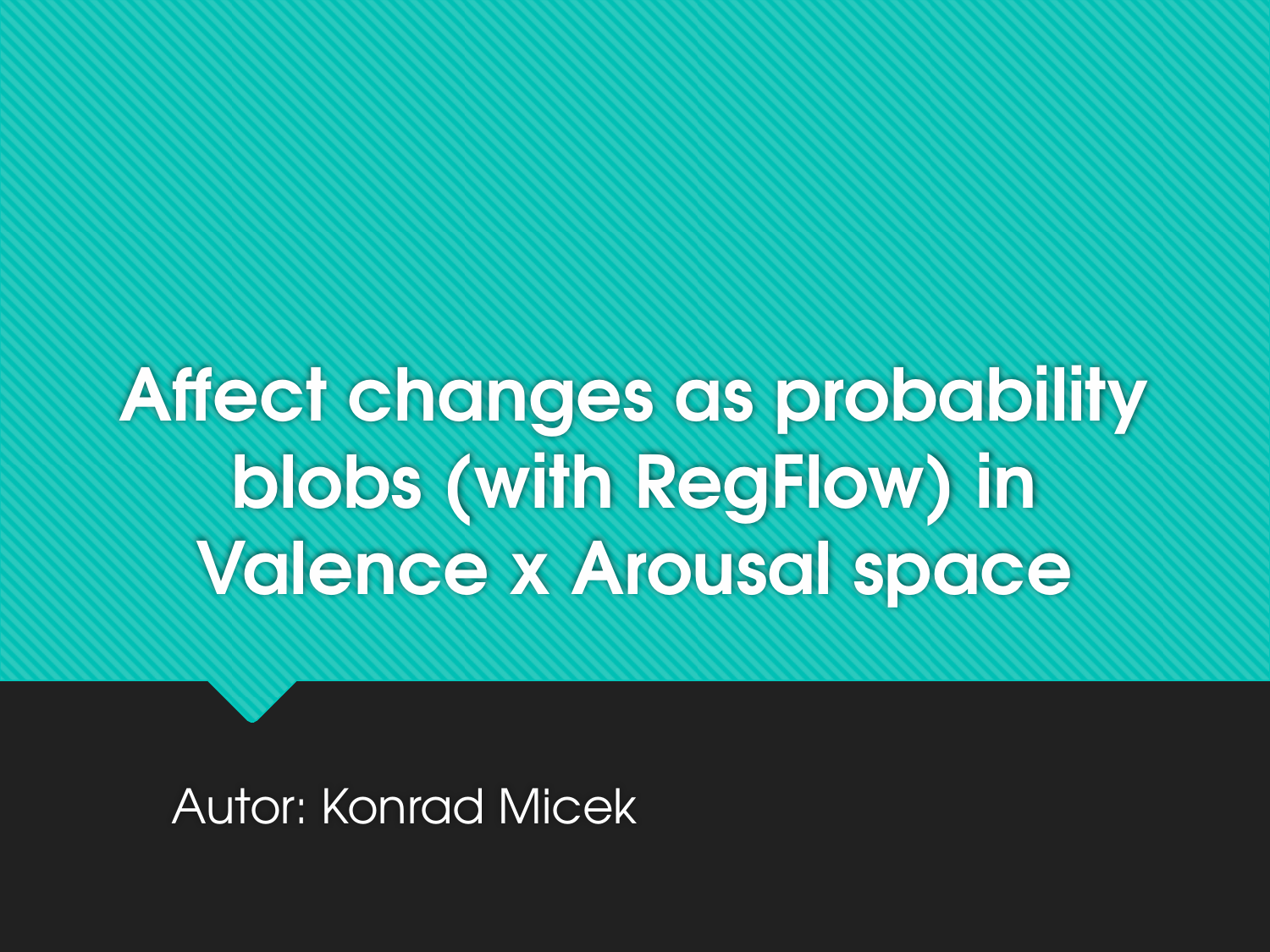

# Affect changes as probability blobs (with RegFlow) in Valence x Arousal space
Autor: Konrad Micek